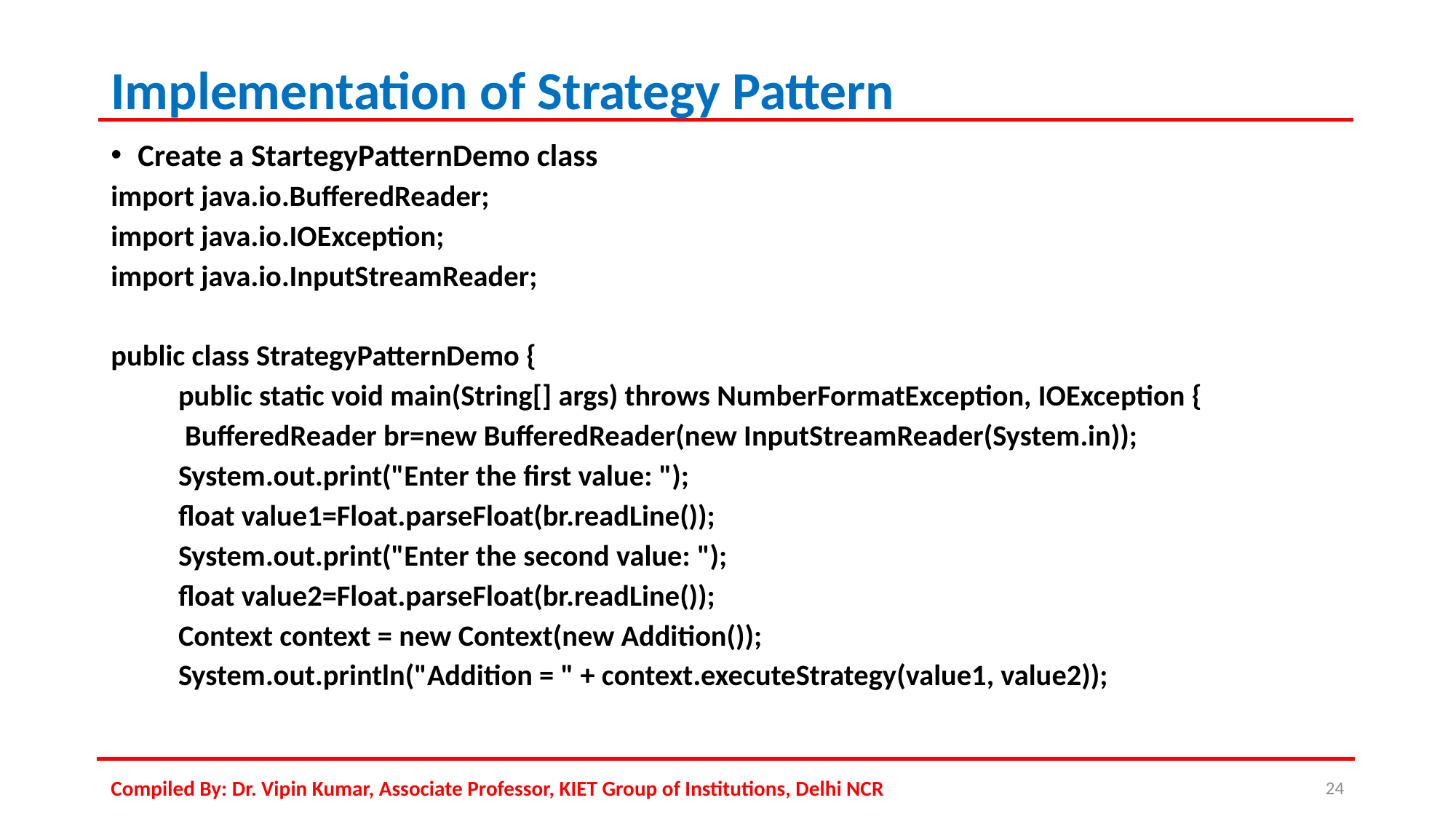

# Implementation of Strategy Pattern
Create a StartegyPatternDemo class
import java.io.BufferedReader;
import java.io.IOException;
import java.io.InputStreamReader;

public class StrategyPatternDemo {
          public static void main(String[] args) throws NumberFormatException, IOException {
           BufferedReader br=new BufferedReader(new InputStreamReader(System.in));
          System.out.print("Enter the first value: ");
          float value1=Float.parseFloat(br.readLine());
          System.out.print("Enter the second value: ");
          float value2=Float.parseFloat(br.readLine());
          Context context = new Context(new Addition());
          System.out.println("Addition = " + context.executeStrategy(value1, value2));

Compiled By: Dr. Vipin Kumar, Associate Professor, KIET Group of Institutions, Delhi NCR
24